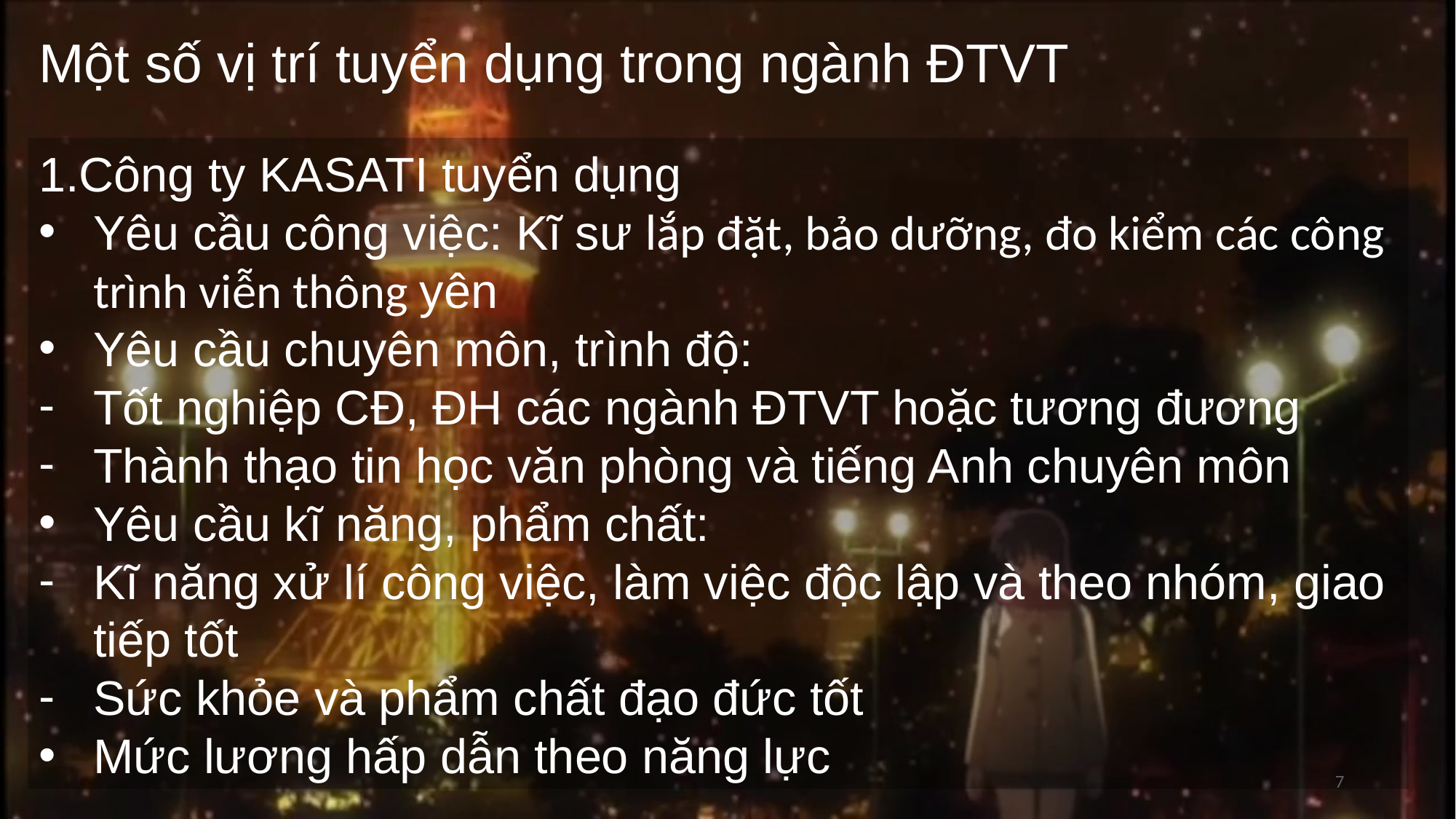

# Một số vị trí tuyển dụng trong ngành ĐTVT
1.Công ty KASATI tuyển dụng
Yêu cầu công việc: Kĩ sư lắp đặt, bảo dưỡng, đo kiểm các công trình viễn thông yên
Yêu cầu chuyên môn, trình độ:
Tốt nghiệp CĐ, ĐH các ngành ĐTVT hoặc tương đương
Thành thạo tin học văn phòng và tiếng Anh chuyên môn
Yêu cầu kĩ năng, phẩm chất:
Kĩ năng xử lí công việc, làm việc độc lập và theo nhóm, giao tiếp tốt
Sức khỏe và phẩm chất đạo đức tốt
Mức lương hấp dẫn theo năng lực
7